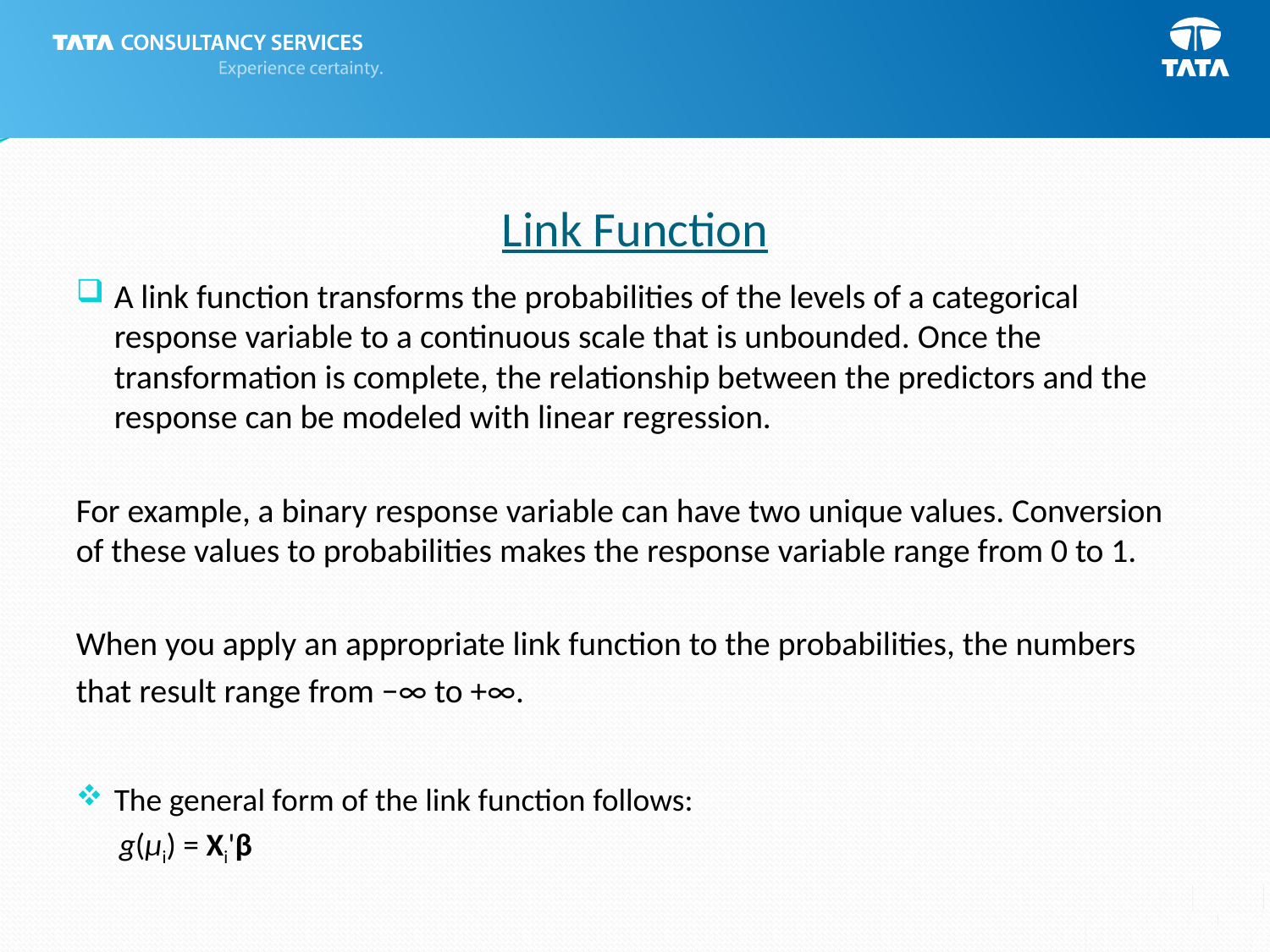

# Link Function
A link function transforms the probabilities of the levels of a categorical response variable to a continuous scale that is unbounded. Once the transformation is complete, the relationship between the predictors and the response can be modeled with linear regression.

For example, a binary response variable can have two unique values. Conversion of these values to probabilities makes the response variable range from 0 to 1.

When you apply an appropriate link function to the probabilities, the numbers
that result range from −∞ to +∞.

The general form of the link function follows:
      g(μi) = Xi'β